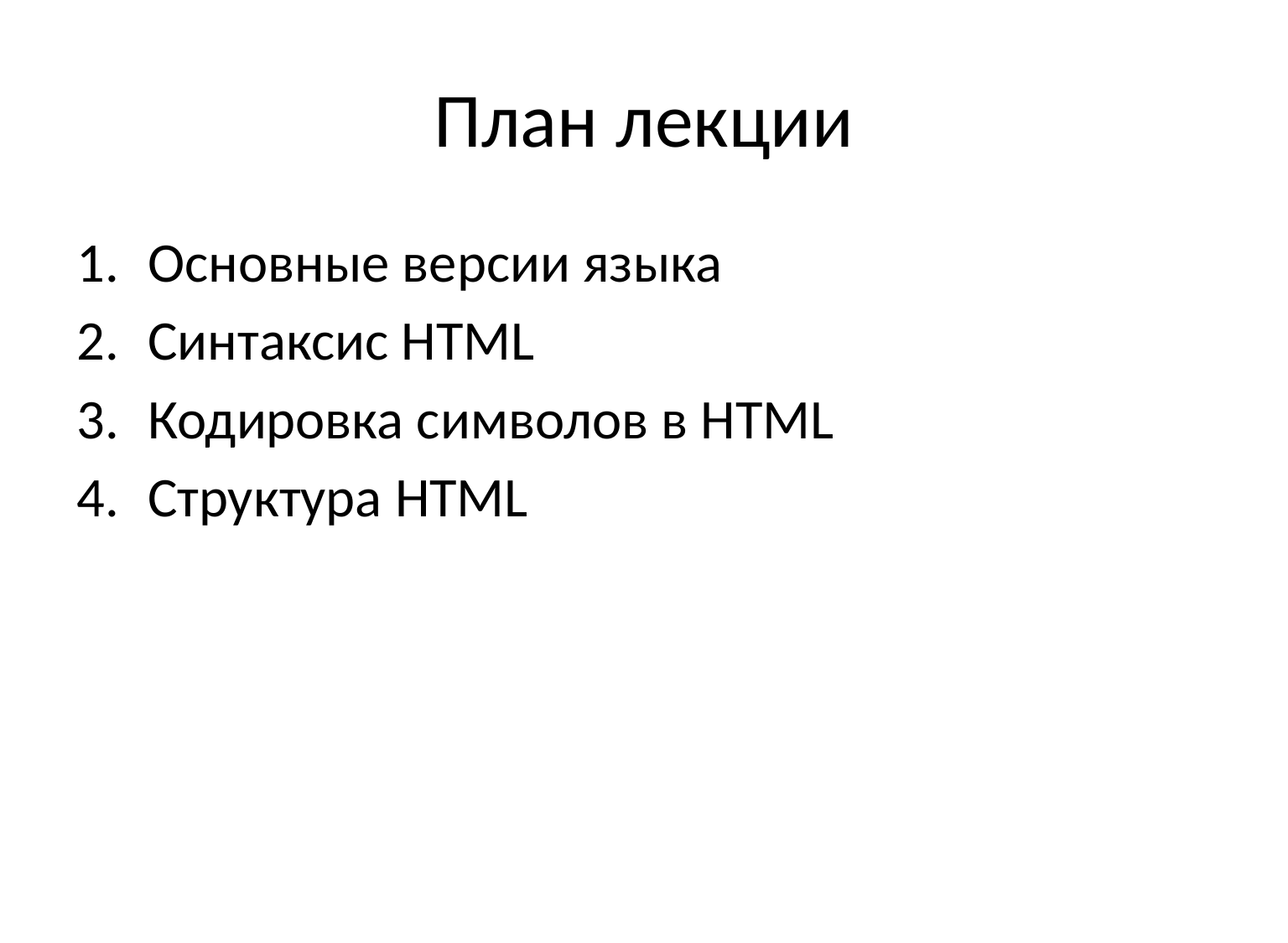

# План лекции
Основные версии языка
Синтаксис HTML
Кодировка символов в HTML
Структура HTML